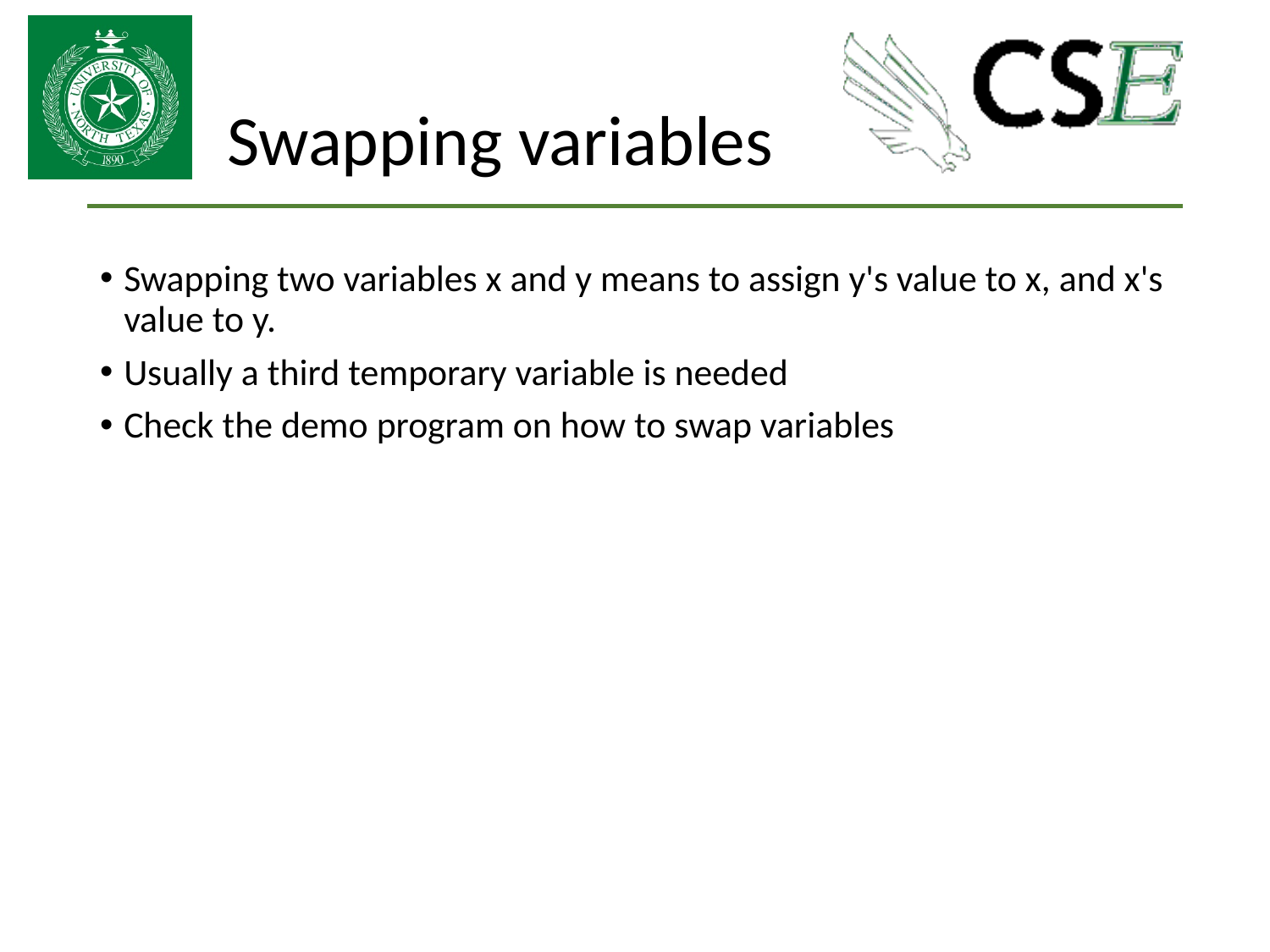

# Swapping variables
Swapping two variables x and y means to assign y's value to x, and x's value to y.
Usually a third temporary variable is needed
Check the demo program on how to swap variables